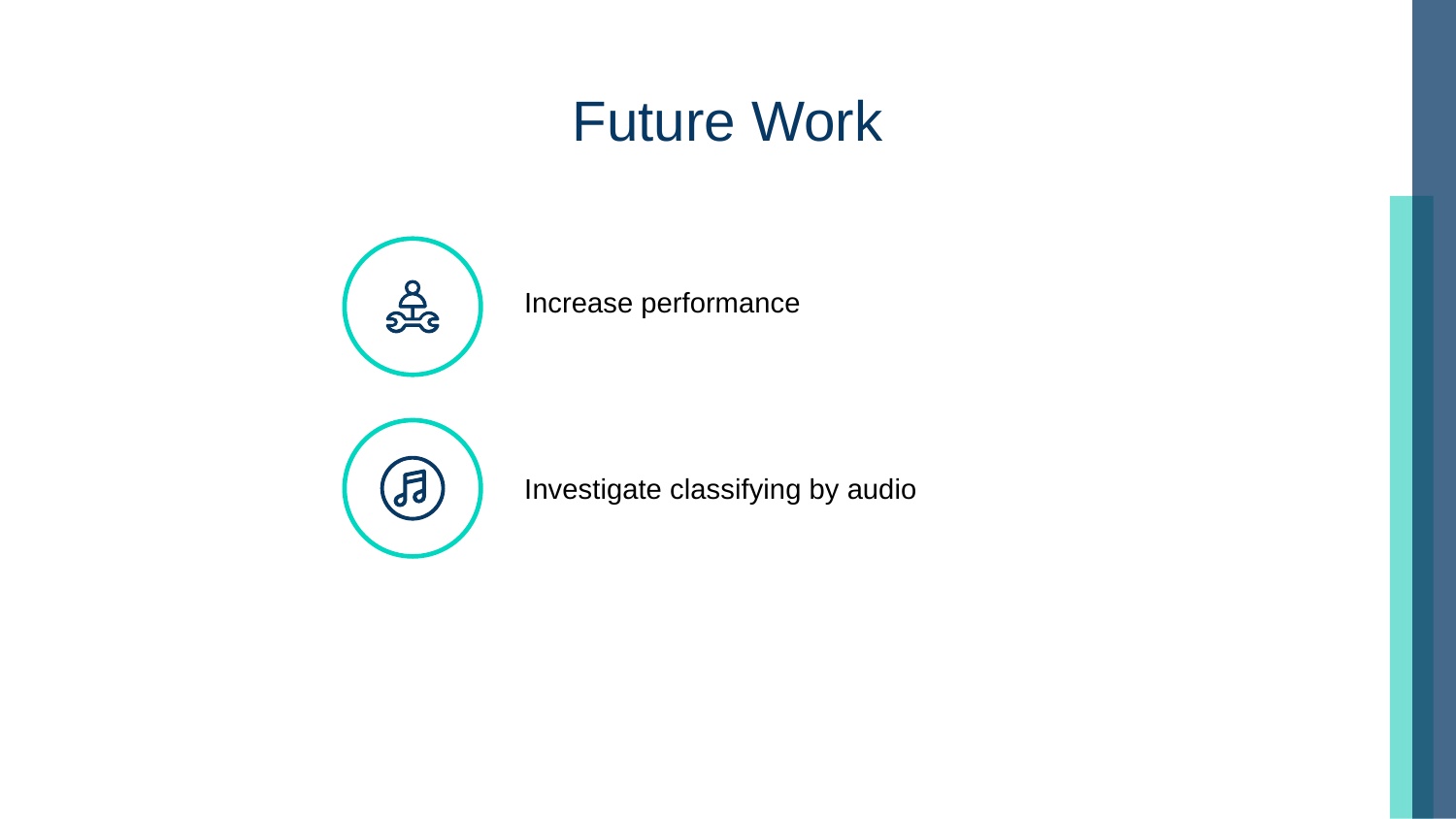

# Future Work

Increase performance

Investigate classifying by audio